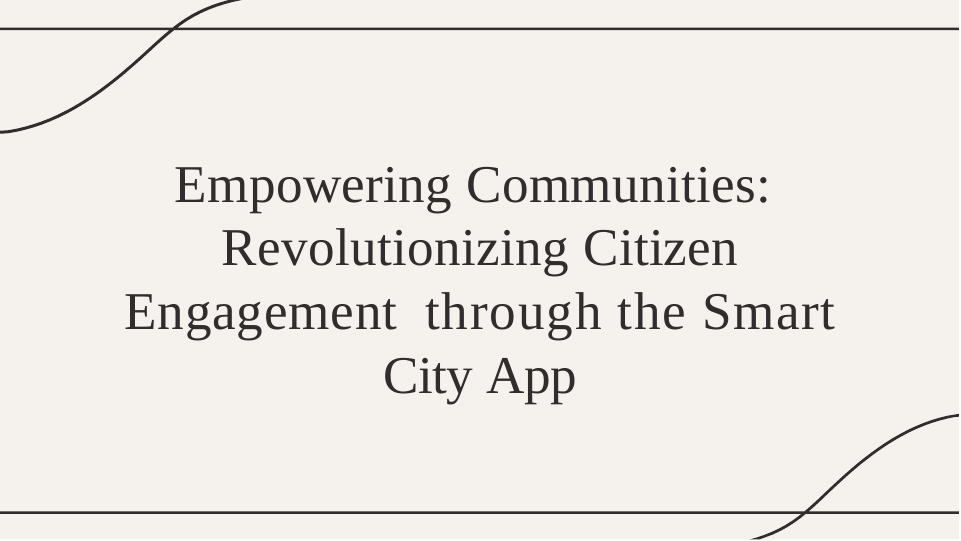

# Empowering Communities:  Revolutionizing Citizen Engagement  through the Smart City App